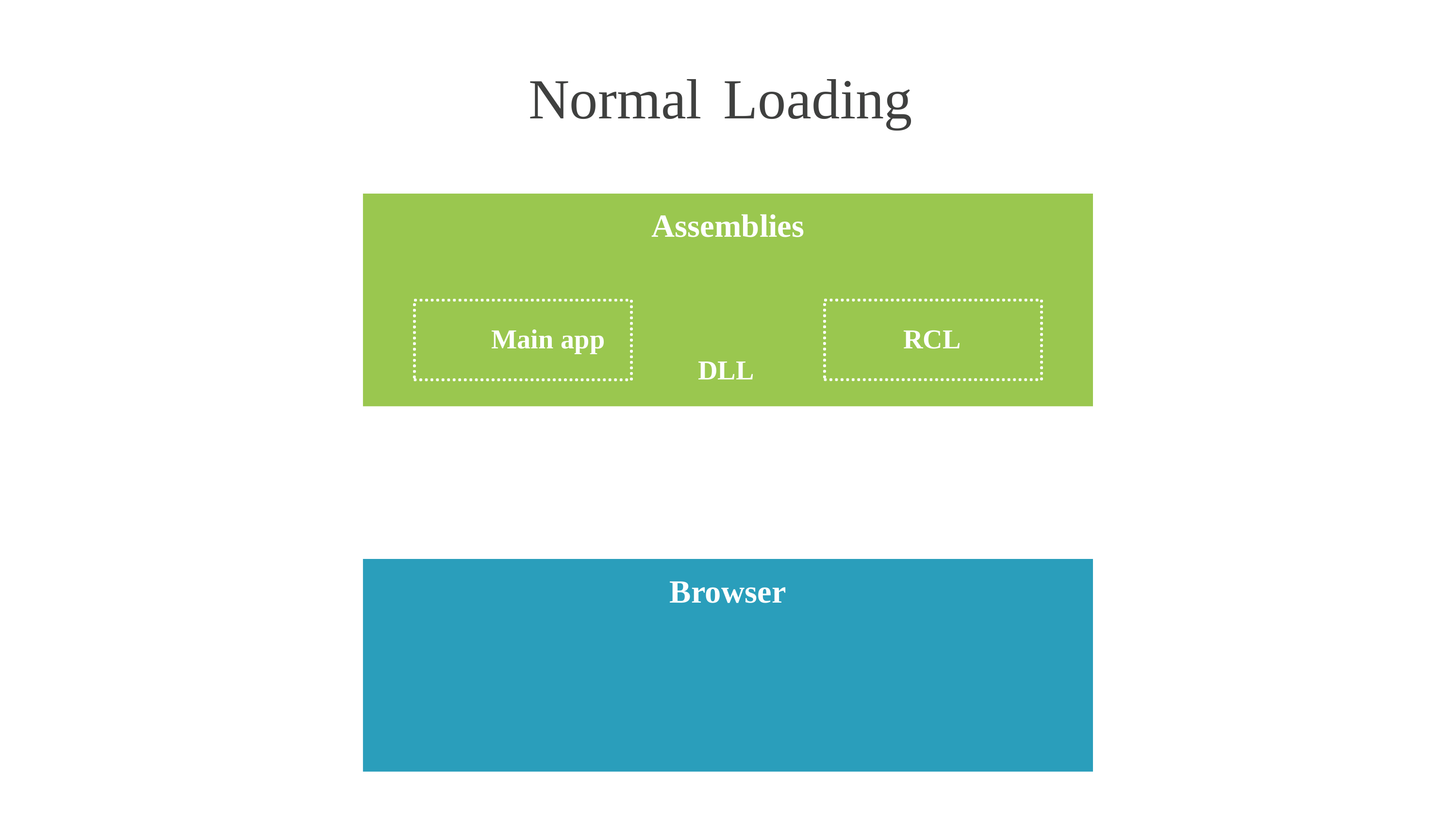

Normal
Loading

Assemblies
Main app                                           RCL DLL

Browser